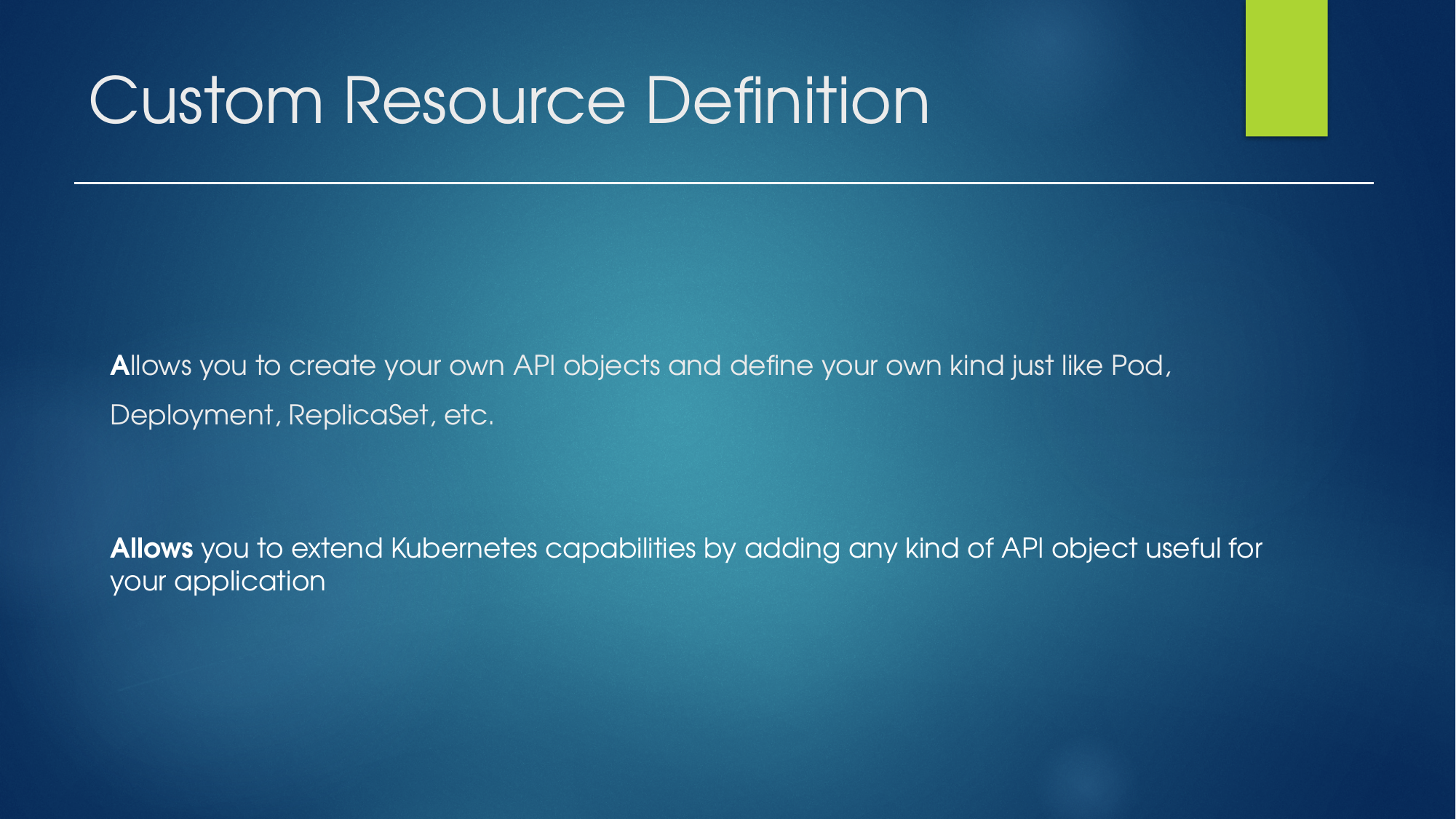

# Custom Resource Definition
Allows you to create your own API objects and define your own kind just like Pod, Deployment, ReplicaSet, etc.
Allows you to extend Kubernetes capabilities by adding any kind of API object useful for your application